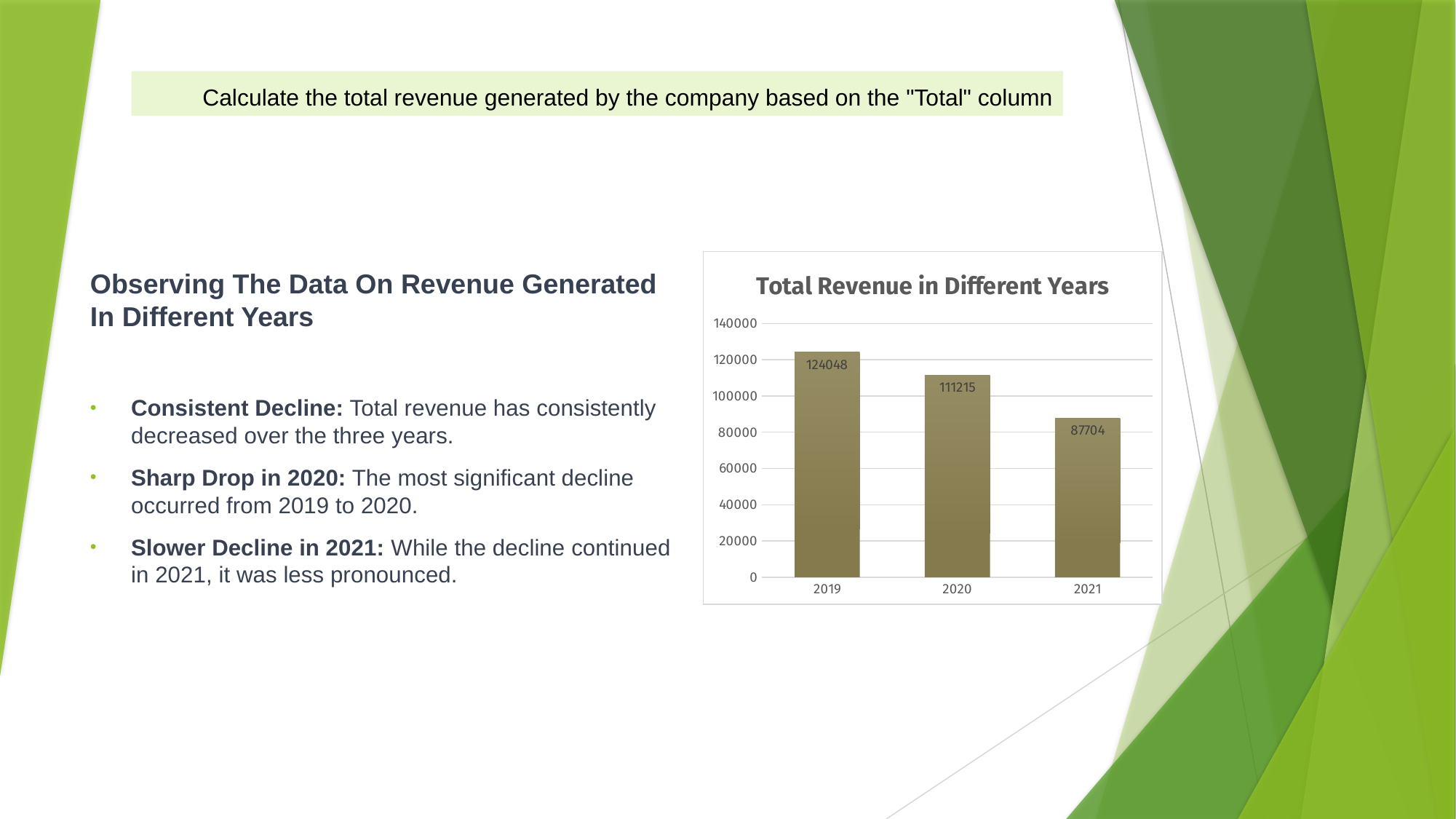

# Calculate the total revenue generated by the company based on the "Total" column

### Chart: Total Revenue in Different Years

| Category | Total sales |
|---|---|
| 2019 | 124048.03950000003 |
| 2020 | 111214.92900000002 |
| 2021 | 87703.78050000004 |
Observing The Data On Revenue Generated In Different Years

Consistent Decline: Total revenue has consistently decreased over the three years.
Sharp Drop in 2020: The most significant decline occurred from 2019 to 2020.
Slower Decline in 2021: While the decline continued in 2021, it was less pronounced.